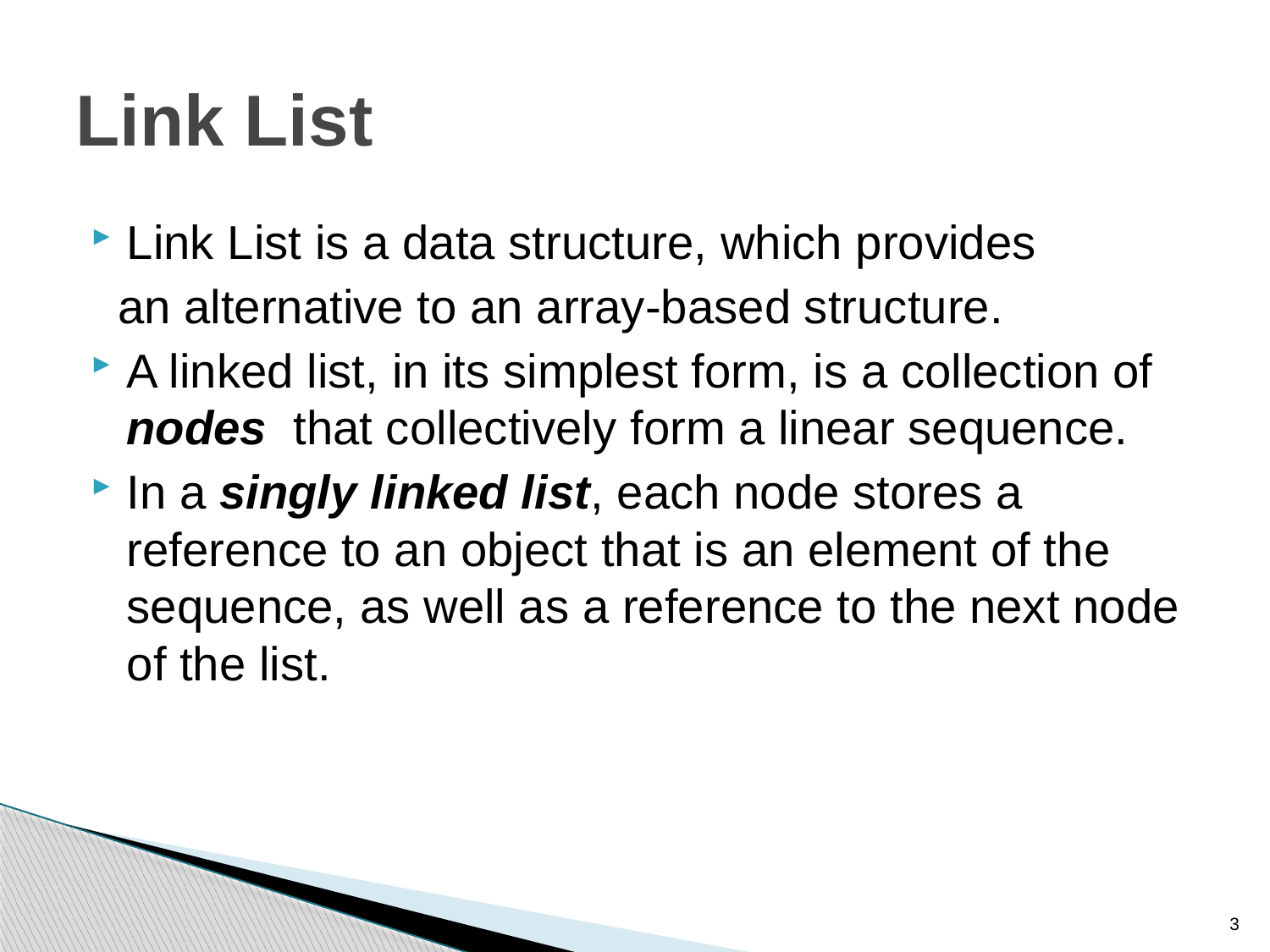

# Link List
Link List is a data structure, which provides
  an alternative to an array-based structure.
A linked list, in its simplest form, is a collection of nodes  that collectively form a linear sequence.
In a singly linked list, each node stores a reference to an object that is an element of the sequence, as well as a reference to the next node of the list.
3